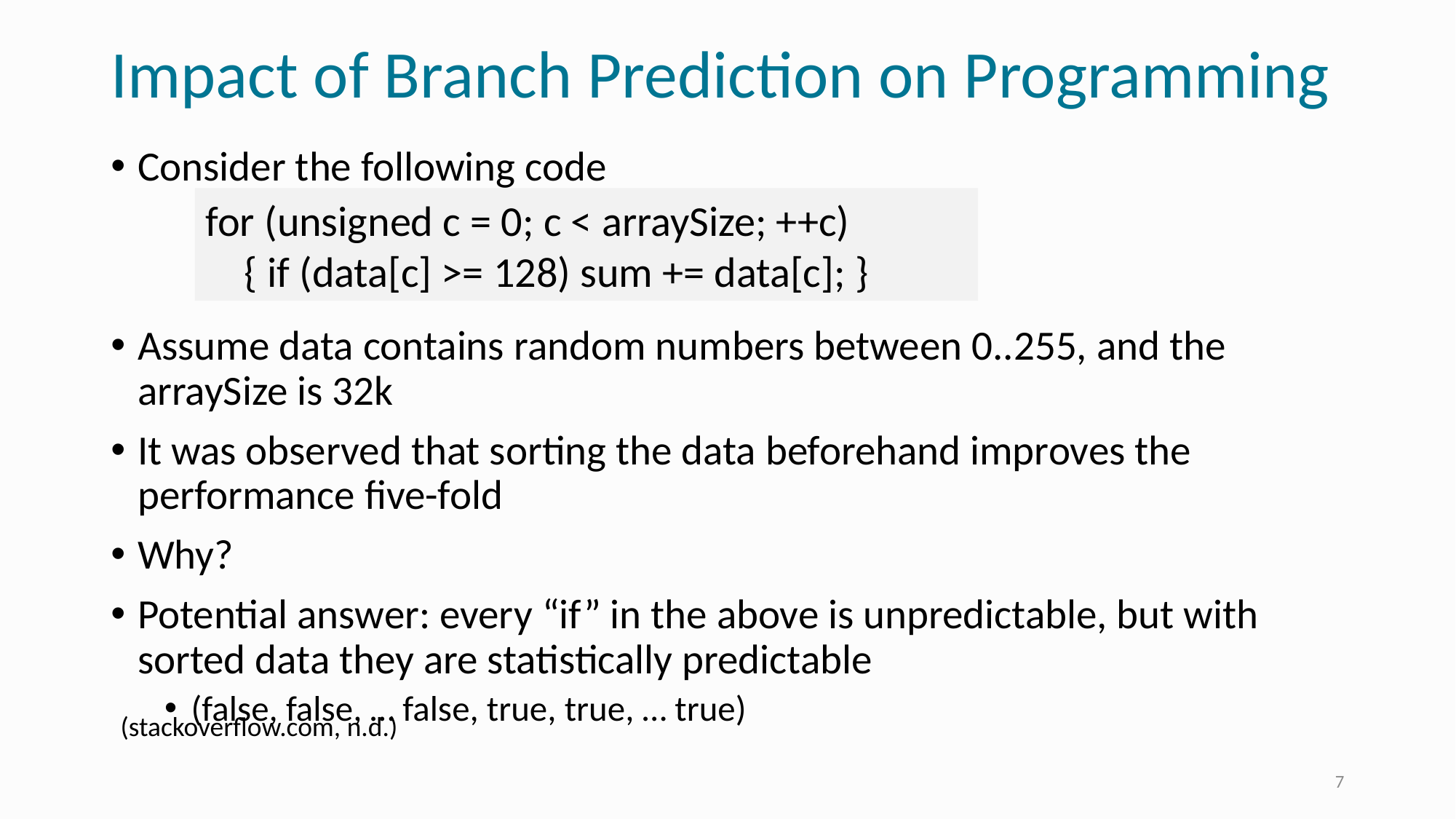

# Impact of Branch Prediction on Programming
Consider the following code

Assume data contains random numbers between 0..255, and the arraySize is 32k
It was observed that sorting the data beforehand improves the performance five-fold
Why?
Potential answer: every “if” in the above is unpredictable, but with sorted data they are statistically predictable
(false, false, … false, true, true, … true)

for (unsigned c = 0; c < arraySize; ++c)
    { if (data[c] >= 128) sum += data[c]; }
(stackoverflow.com, n.d.)

7